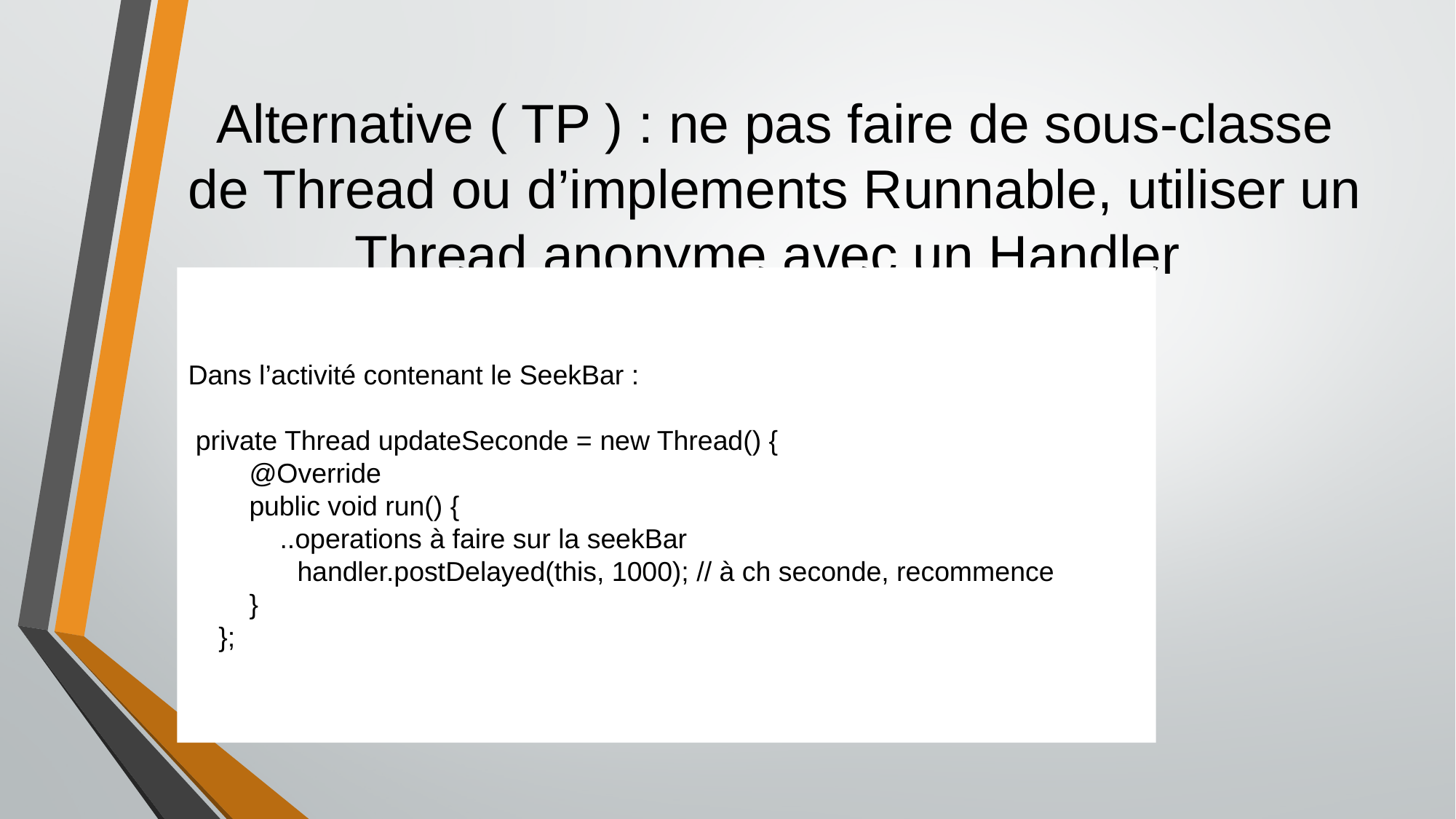

# Alternative ( TP ) : ne pas faire de sous-classe de Thread ou d’implements Runnable, utiliser un Thread anonyme avec un Handler
Dans l’activité contenant le SeekBar :

 private Thread updateSeconde = new Thread() {
        @Override
        public void run() {
            ..operations à faire sur la seekBar
	handler.postDelayed(this, 1000); // à ch seconde, recommence
        }
    };